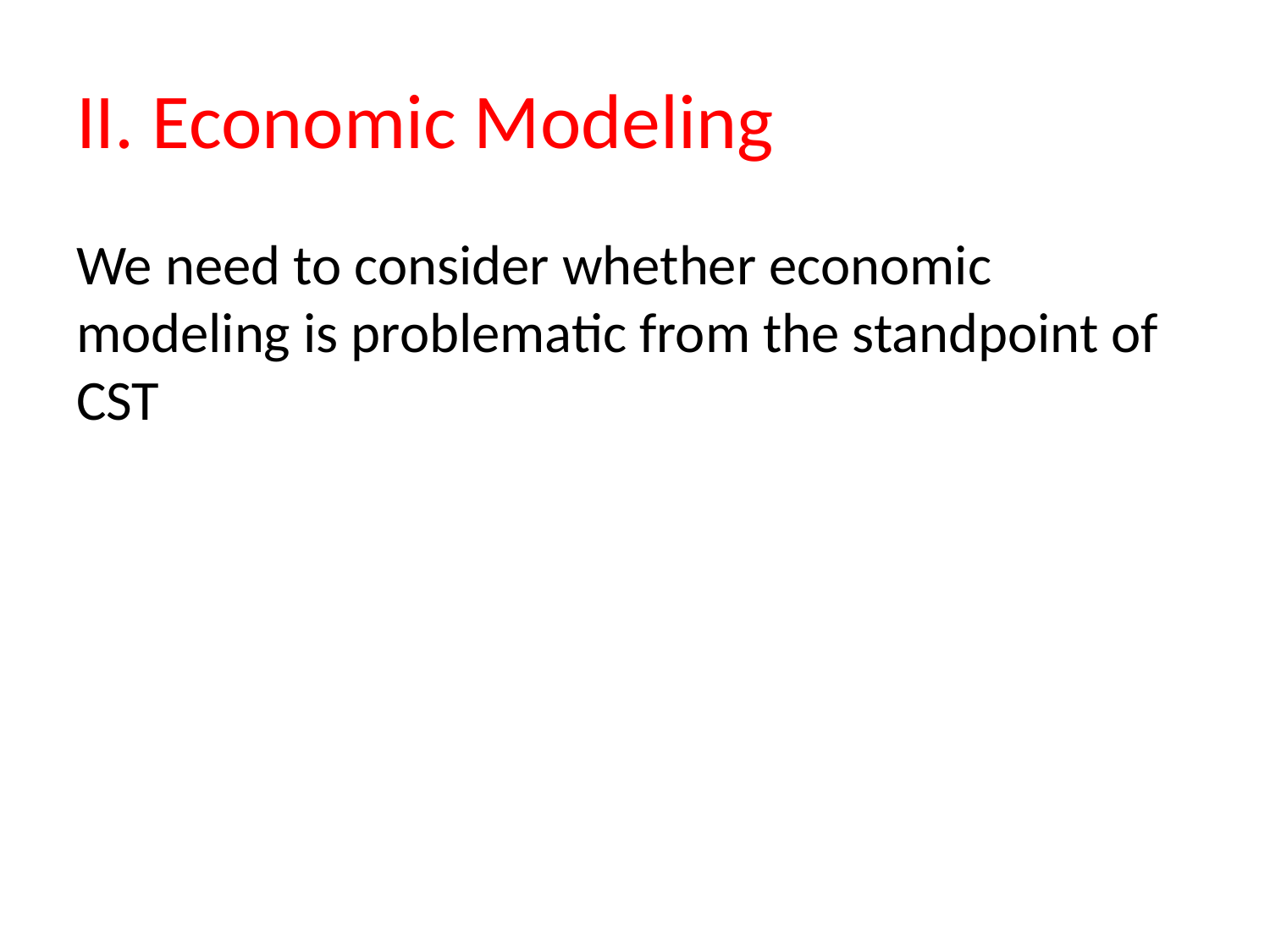

# II. Economic Modeling
We need to consider whether economic modeling is problematic from the standpoint of CST